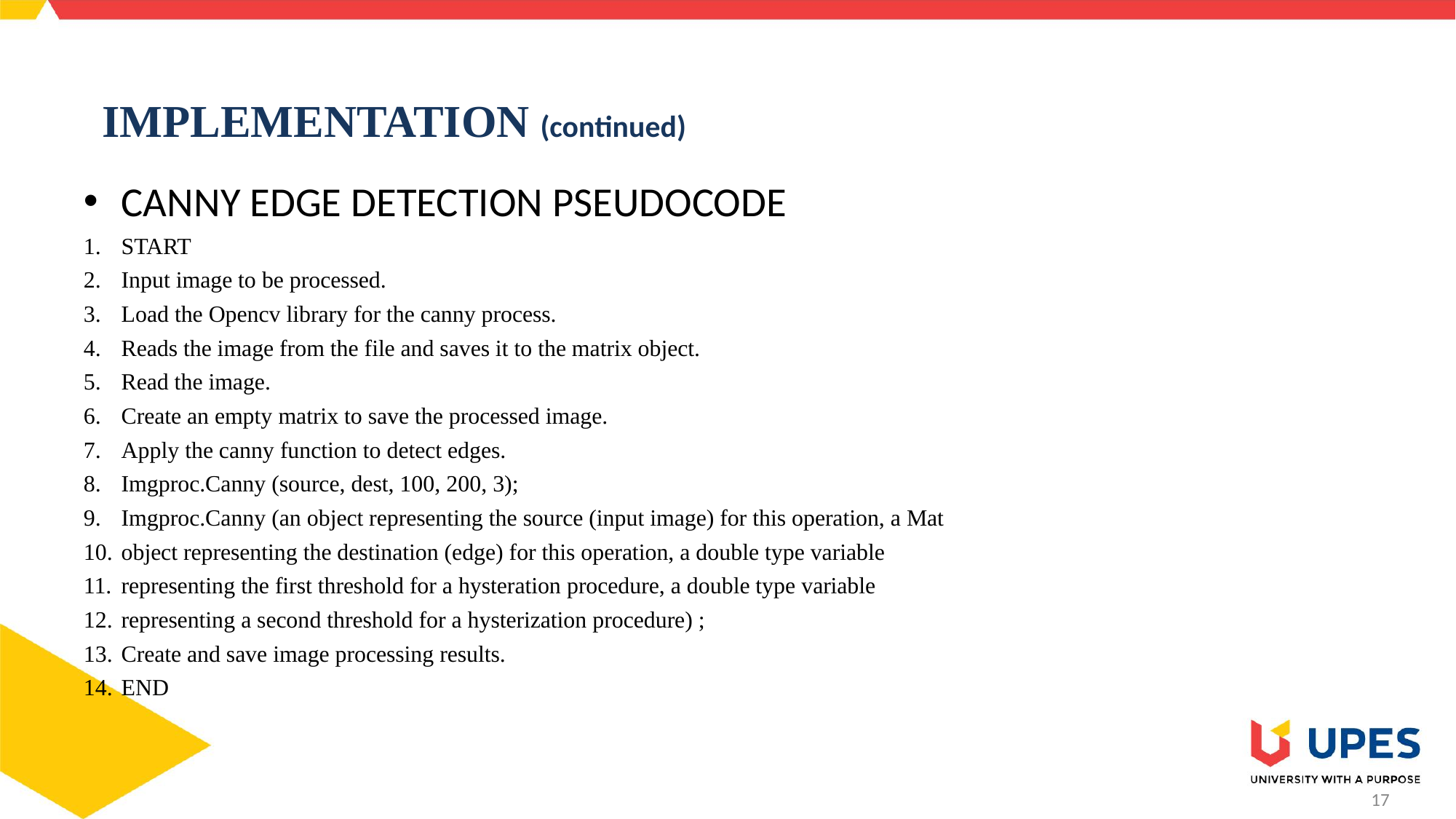

# IMPLEMENTATION (continued)
CANNY EDGE DETECTION PSEUDOCODE
START
Input image to be processed.
Load the Opencv library for the canny process.
Reads the image from the file and saves it to the matrix object.
Read the image.
Create an empty matrix to save the processed image.
Apply the canny function to detect edges.
Imgproc.Canny (source, dest, 100, 200, 3);
Imgproc.Canny (an object representing the source (input image) for this operation, a Mat
object representing the destination (edge) for this operation, a double type variable
representing the first threshold for a hysteration procedure, a double type variable
representing a second threshold for a hysterization procedure) ;
Create and save image processing results.
END